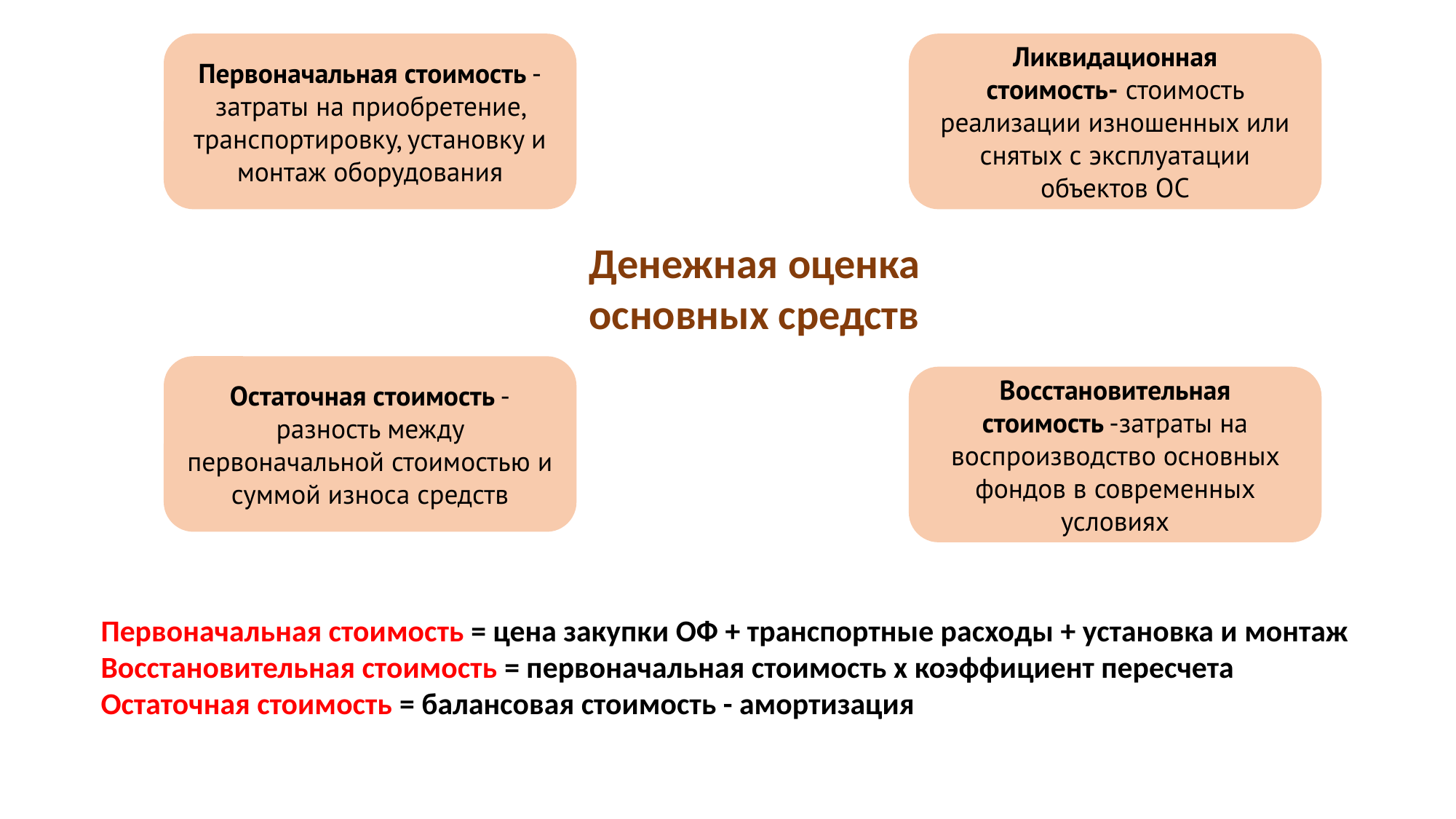

Первоначальная стоимость -затраты на приобретение, транспортировку, установку и монтаж оборудования
Ликвидационная стоимость- стоимость реализации изношенных или снятых с эксплуатации объектов ОС
Денежная оценка
основных средств
Остаточная стоимость -разность между первоначальной стоимостью и суммой износа средств
Восстановительная стоимость -затраты на воспроизводство основных фондов в современных условиях
Первоначальная стоимость = цена закупки ОФ + транспортные расходы + установка и монтаж
Восстановительная стоимость = первоначальная стоимость х коэффициент пересчета
Остаточная стоимость = балансовая стоимость - амортизация